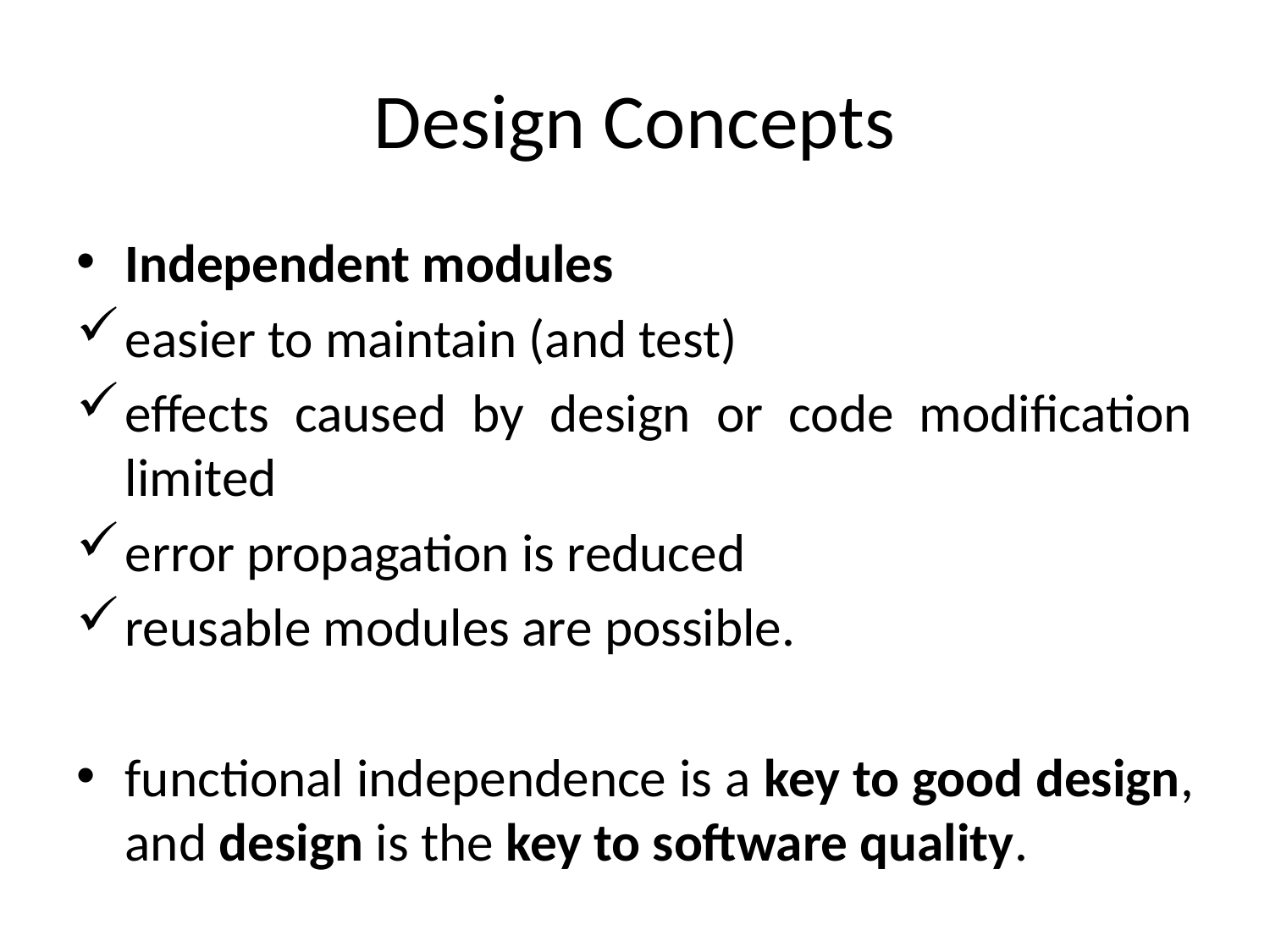

# Design Concepts
Independent modules
easier to maintain (and test)
effects caused by design or code modification limited
error propagation is reduced
reusable modules are possible.

functional independence is a key to good design, and design is the key to software quality.